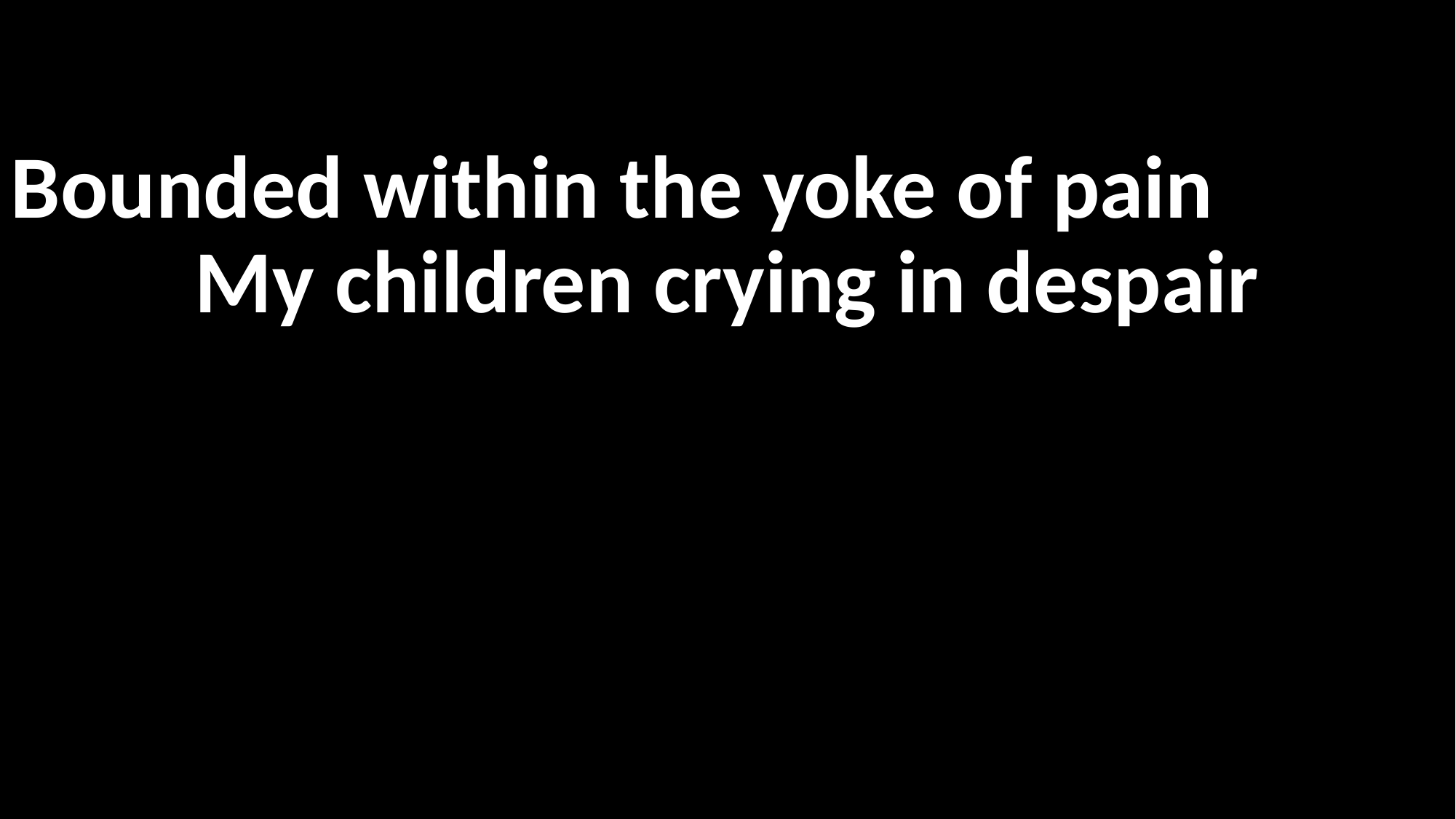

Bounded within the yoke of pain
My children crying in despair